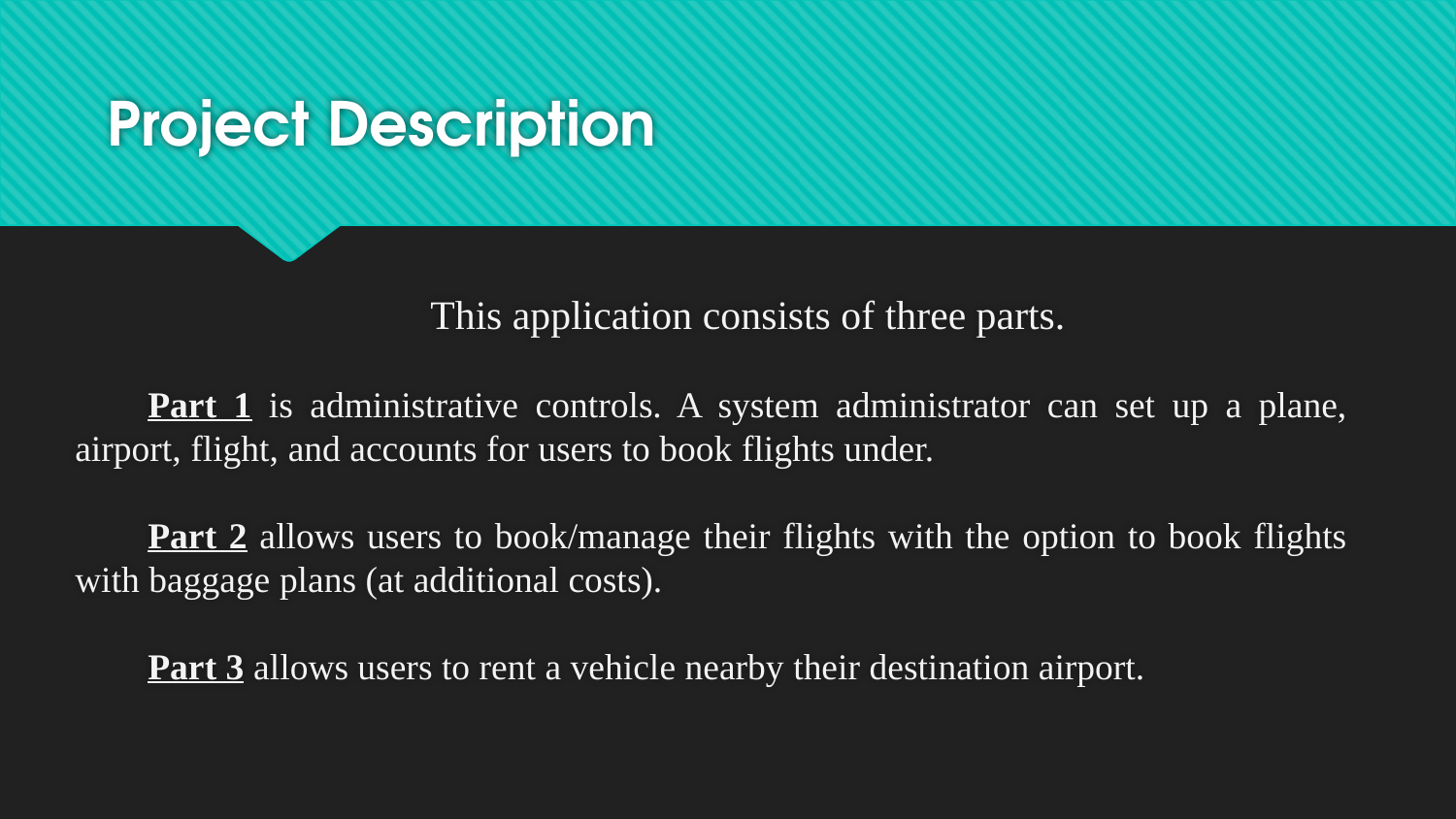

# Project Description
This application consists of three parts.

Part 1 is administrative controls. A system administrator can set up a plane, airport, flight, and accounts for users to book flights under.

Part 2 allows users to book/manage their flights with the option to book flights with baggage plans (at additional costs).

Part 3 allows users to rent a vehicle nearby their destination airport.